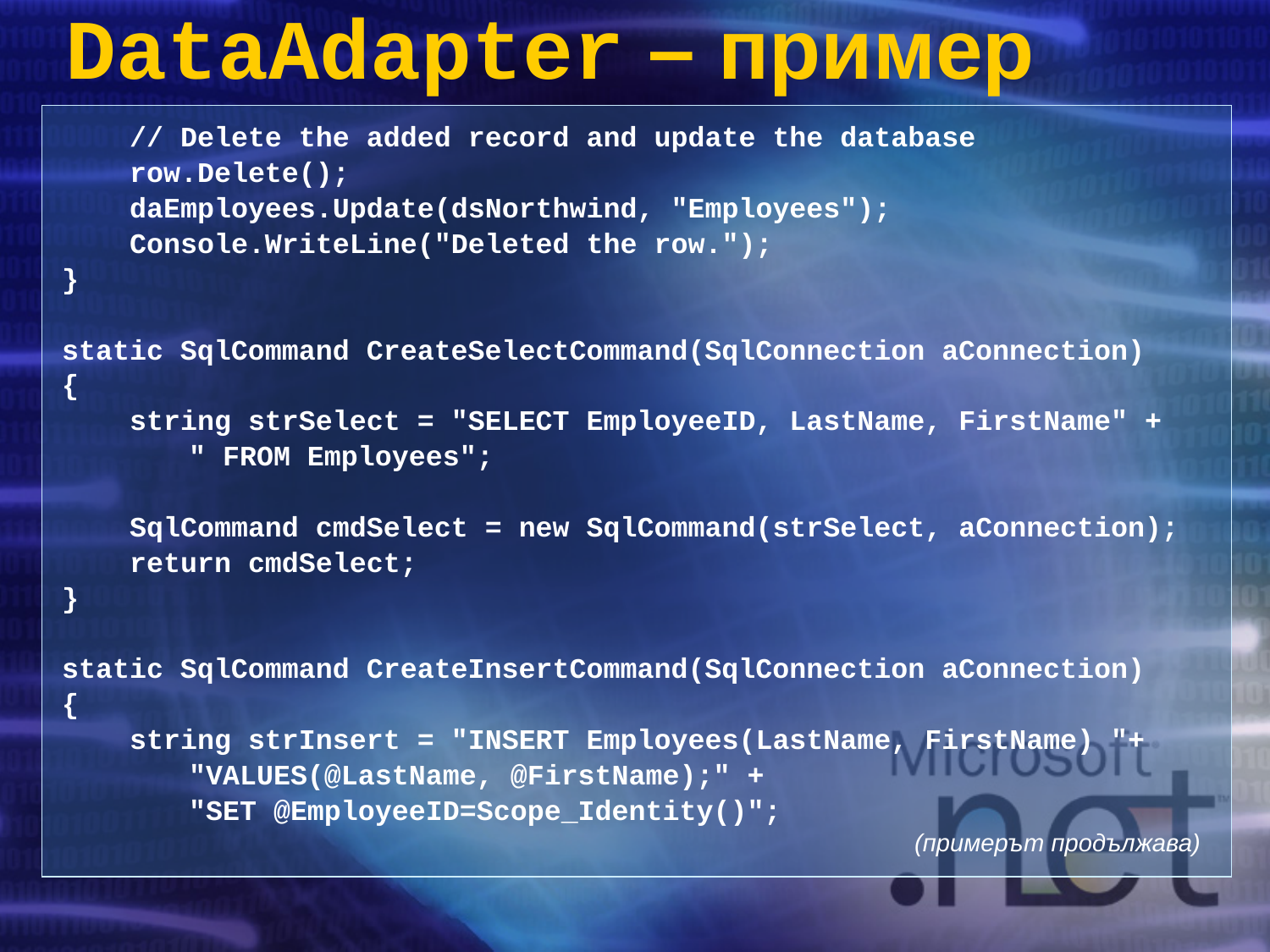

# DataAdapter – пример
    // Delete the added record and update the database
    row.Delete();
    daEmployees.Update(dsNorthwind, "Employees");
    Console.WriteLine("Deleted the row.");
}

static SqlCommand CreateSelectCommand(SqlConnection aConnection)
{
    string strSelect = "SELECT EmployeeID, LastName, FirstName" +
	" FROM Employees";

    SqlCommand cmdSelect = new SqlCommand(strSelect, aConnection);
    return cmdSelect;
}

static SqlCommand CreateInsertCommand(SqlConnection aConnection)
{
    string strInsert = "INSERT Employees(LastName, FirstName) "+
	"VALUES(@LastName, @FirstName);" +
	"SET @EmployeeID=Scope_Identity()";
						             (примерът продължава)